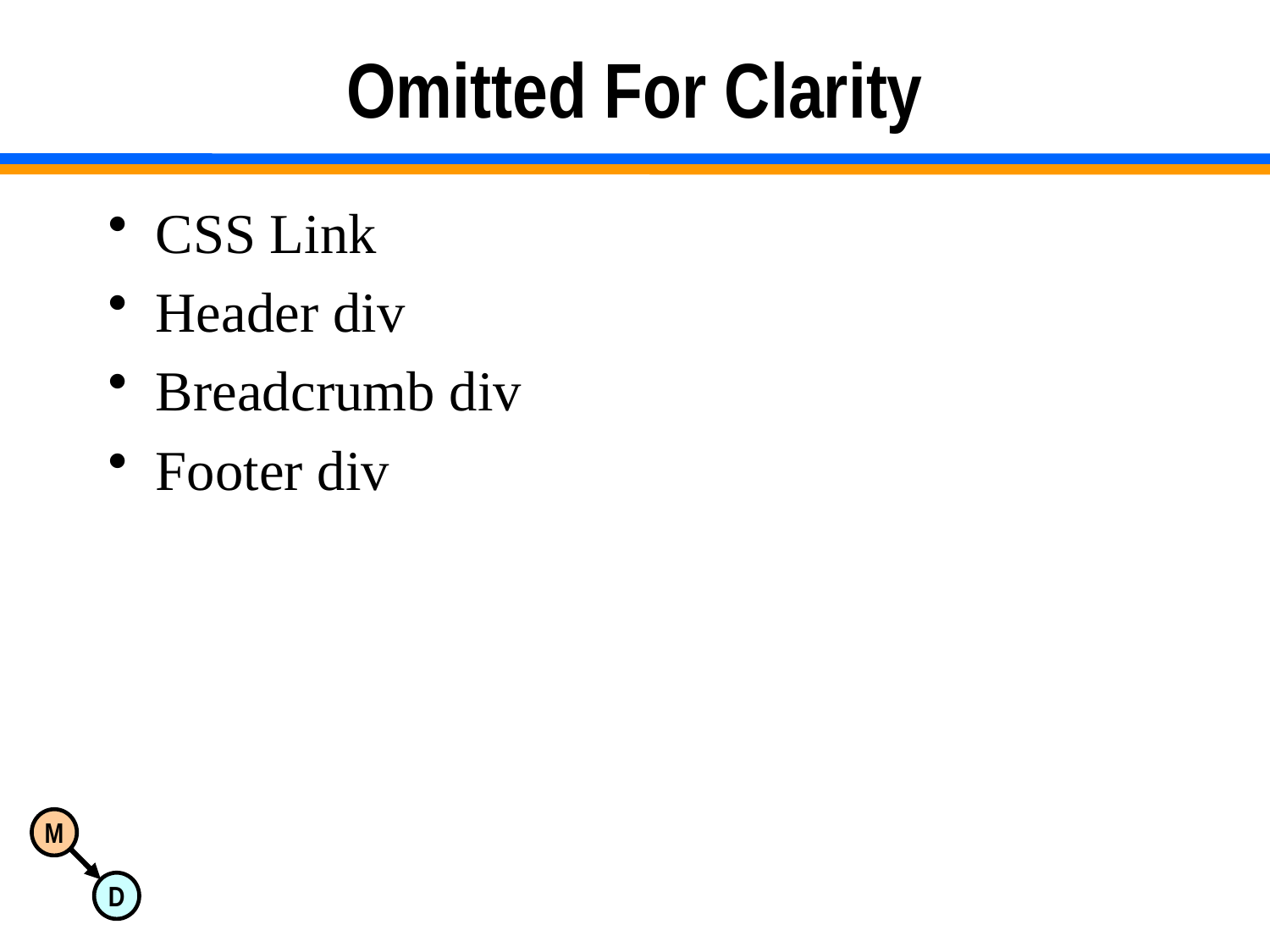

# Omitted For Clarity
CSS Link
Header div
Breadcrumb div
Footer div